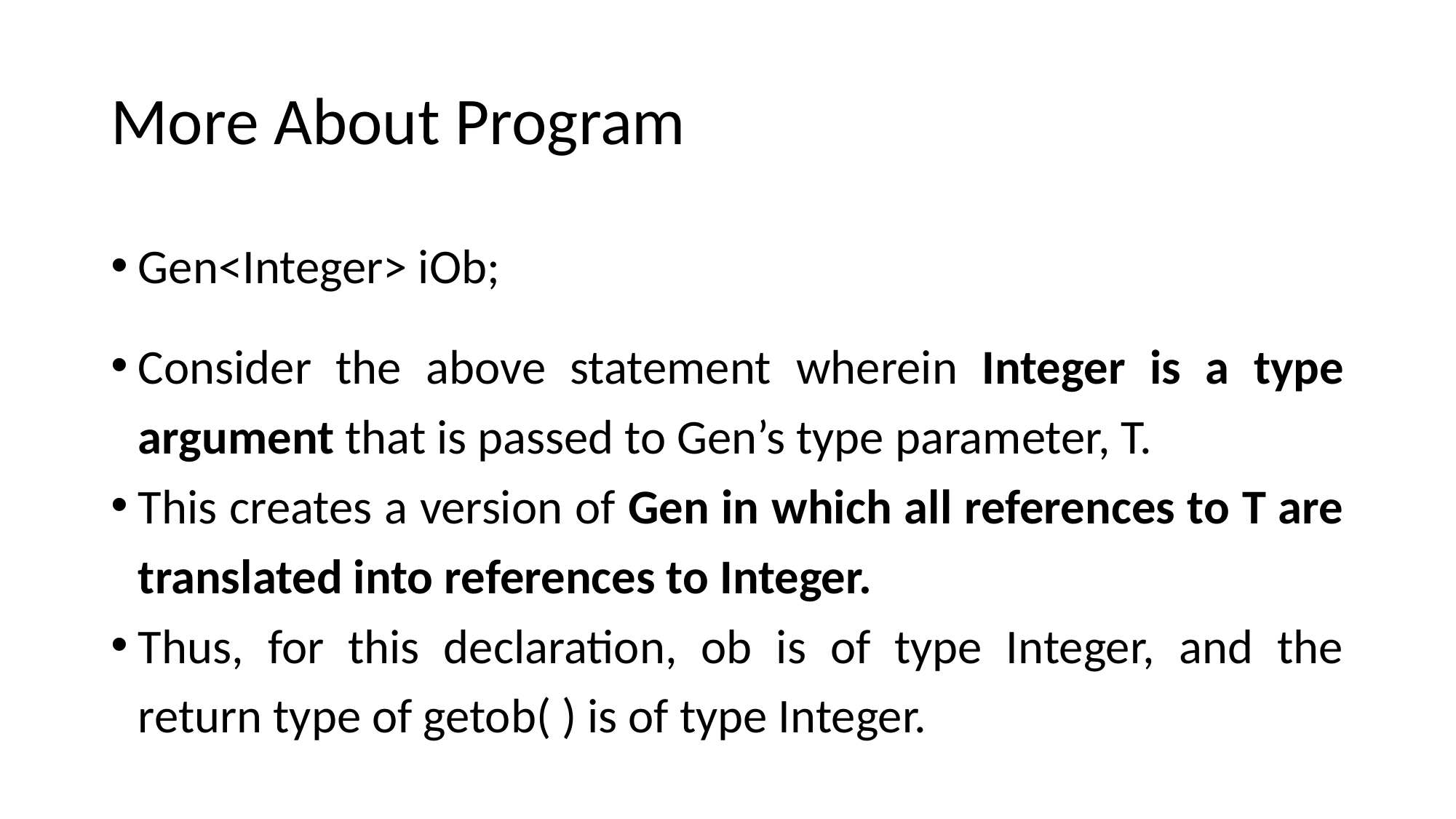

# More About Program
Gen<Integer> iOb;

Consider the above statement wherein Integer is a type argument that is passed to Gen’s type parameter, T.
This creates a version of Gen in which all references to T are translated into references to Integer.
Thus, for this declaration, ob is of type Integer, and the return type of getob( ) is of type Integer.